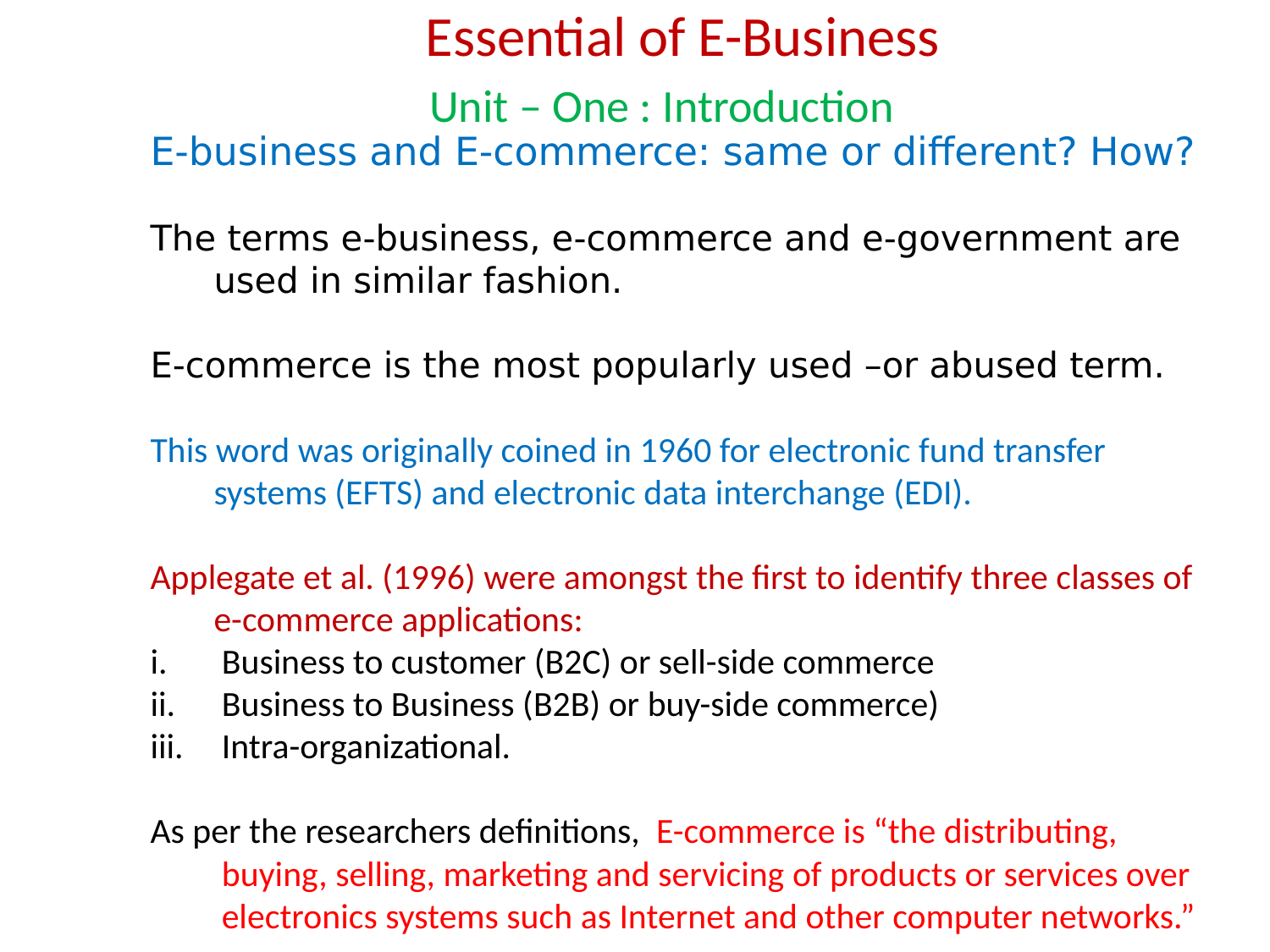

Essential of E-Business

Unit – One : Introduction
E-business and E-commerce: same or different? How?

The terms e-business, e-commerce and e-government are used in similar fashion.

E-commerce is the most popularly used –or abused term.

This word was originally coined in 1960 for electronic fund transfer systems (EFTS) and electronic data interchange (EDI).

Applegate et al. (1996) were amongst the first to identify three classes of e-commerce applications:
Business to customer (B2C) or sell-side commerce
Business to Business (B2B) or buy-side commerce)
Intra-organizational.

As per the researchers definitions,  E-commerce is “the distributing, buying, selling, marketing and servicing of products or services over electronics systems such as Internet and other computer networks.”